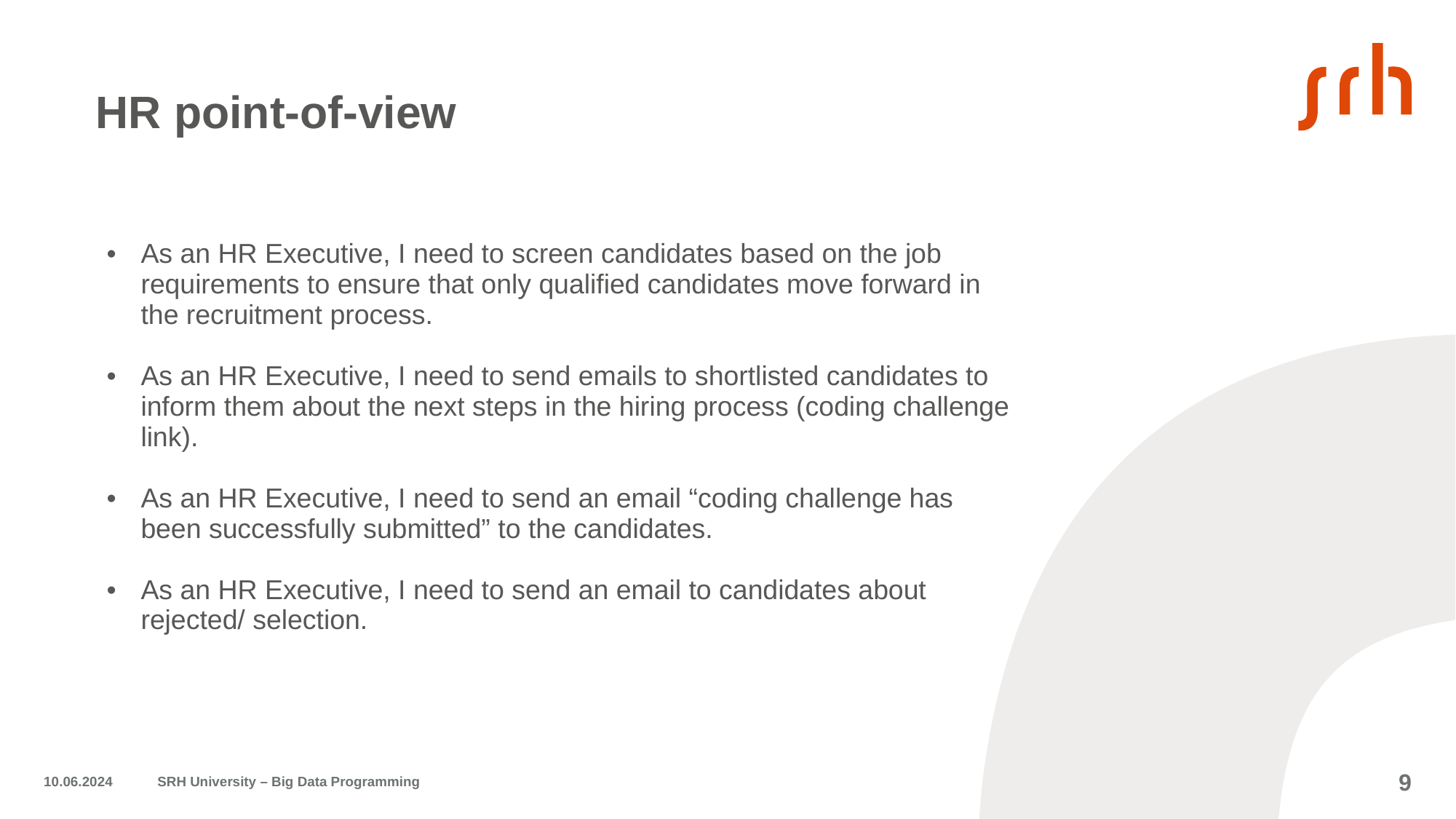

# HR point-of-view
| As an HR Executive, I need to screen candidates based on the job requirements to ensure that only qualified candidates move forward in the recruitment process. As an HR Executive, I need to send emails to shortlisted candidates to inform them about the next steps in the hiring process (coding challenge link). As an HR Executive, I need to send an email “coding challenge has been successfully submitted” to the candidates. As an HR Executive, I need to send an email to candidates about rejected/ selection. |
| --- |
|  |
|  |
|  |
|  |
|  |
|  |
|  |
|  |
10.06.2024
SRH University – Big Data Programming
9